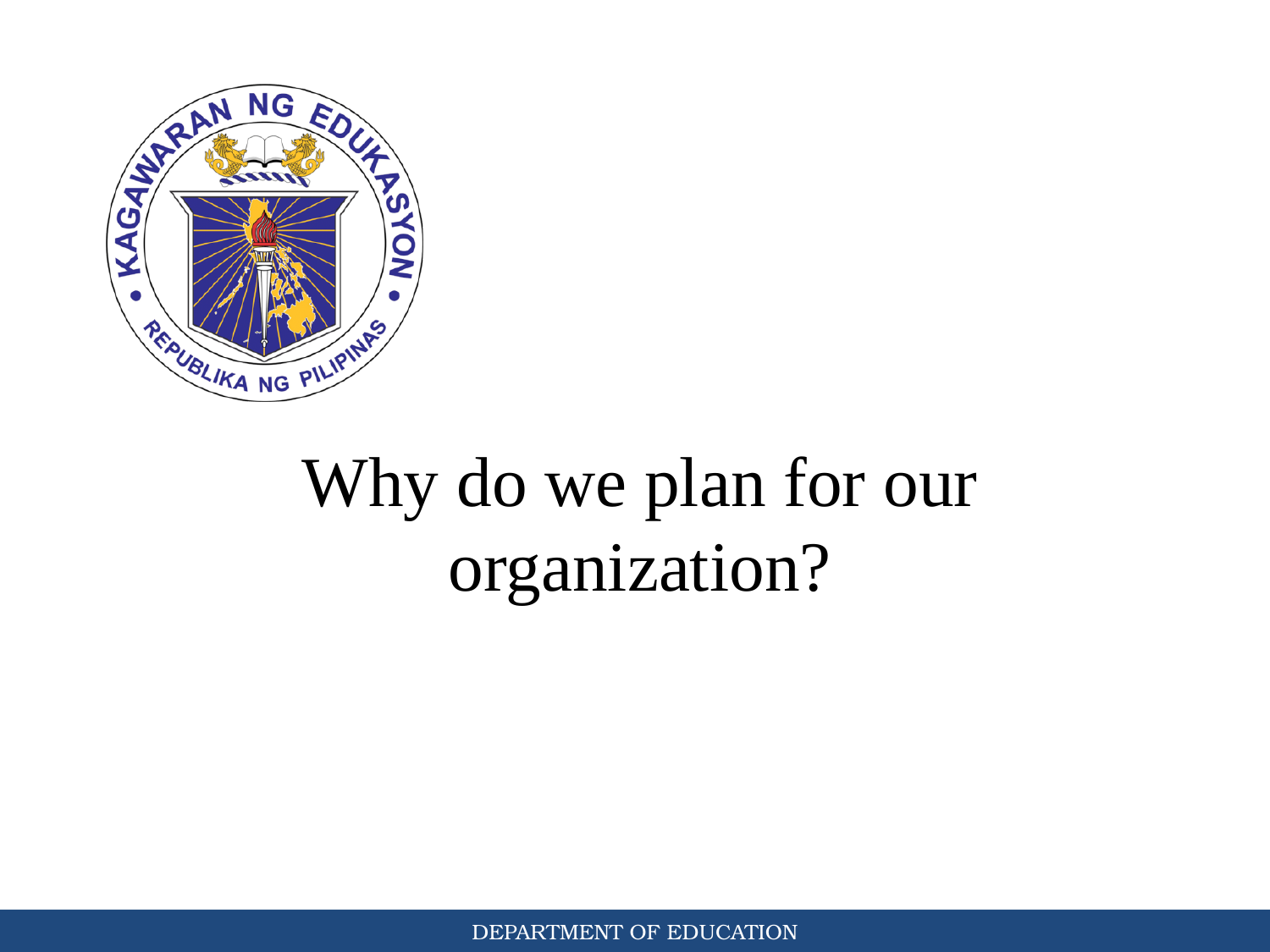

Why do we plan for our organization?